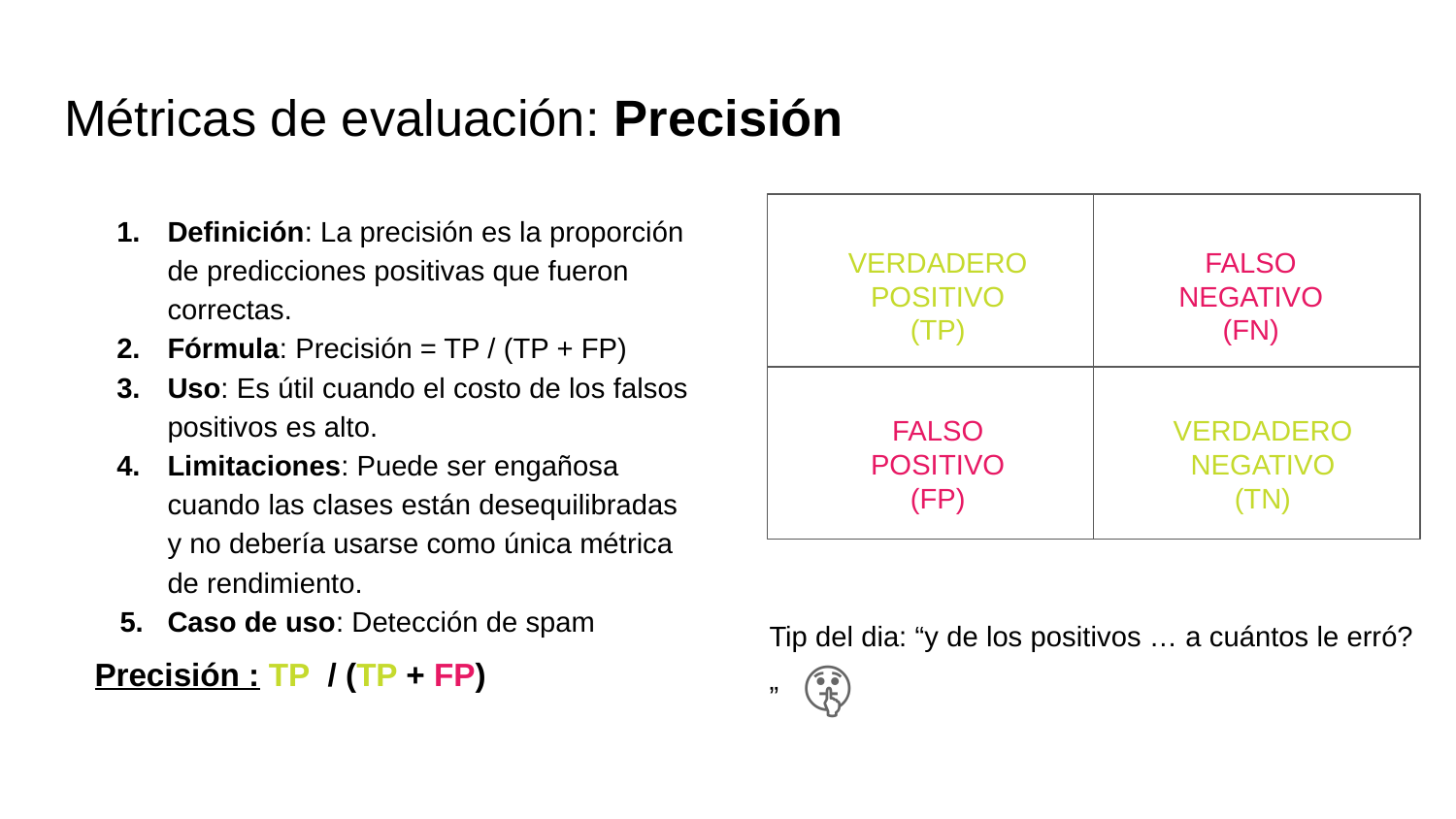

# Métricas de evaluación: Precisión
VERDADERO POSITIVO
(TP)
FALSO NEGATIVO
(FN)
FALSO POSITIVO
(FP)
VERDADERO NEGATIVO
(TN)

Definición: La precisión es la proporción de predicciones positivas que fueron correctas.
Fórmula: Precisión = TP / (TP + FP)
Uso: Es útil cuando el costo de los falsos positivos es alto.
Limitaciones: Puede ser engañosa cuando las clases están desequilibradas y no debería usarse como única métrica de rendimiento.
Caso de uso: Detección de spam
Tip del dia: “y de los positivos … a cuántos le erró? ”   🤫
Precisión : TP  / (TP + FP)